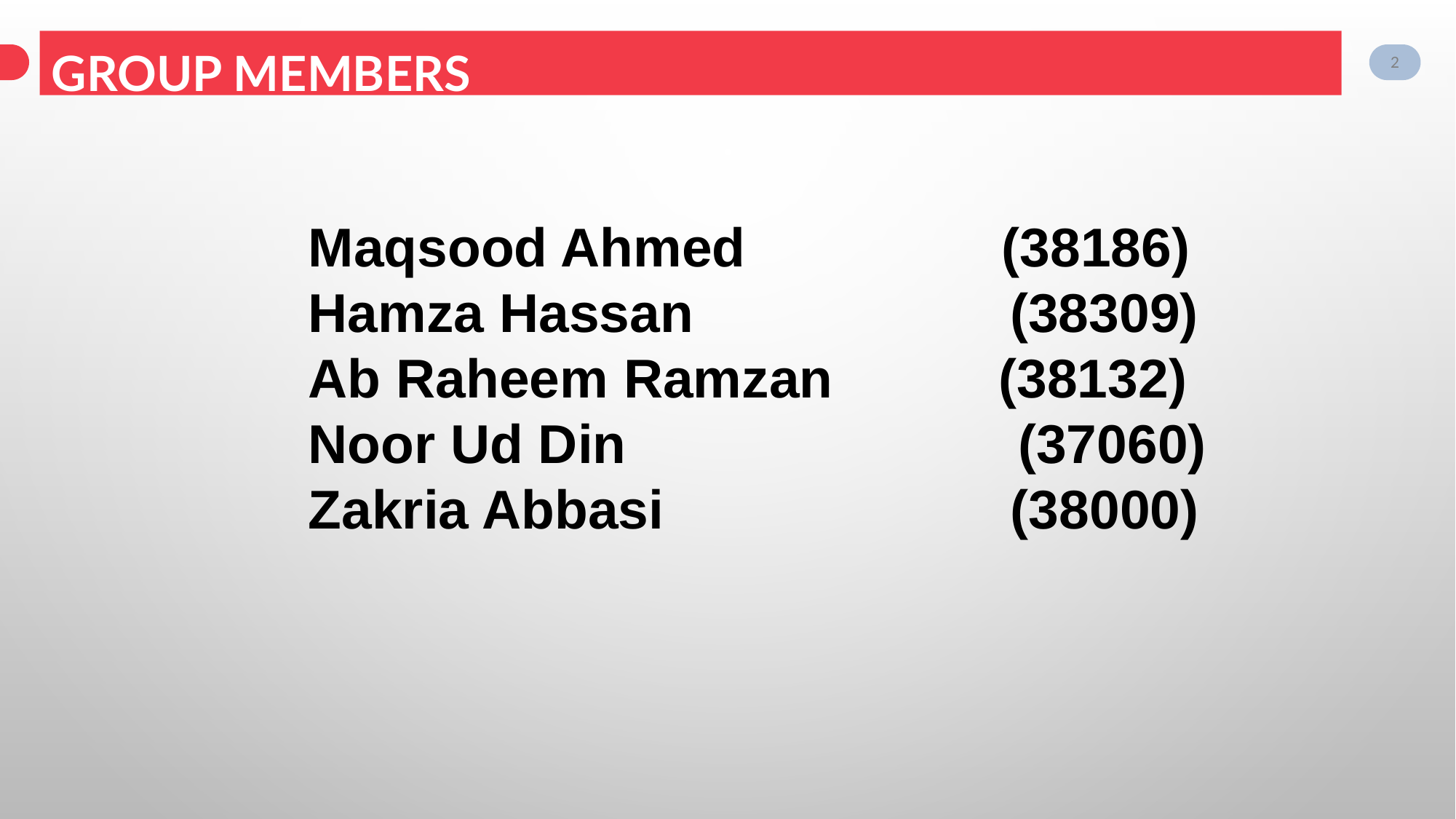

Group Members
2
Maqsood Ahmed                 (38186)
Hamza Hassan                     (38309)
Ab Raheem Ramzan           (38132)
Noor Ud Din                          (37060)
Zakria Abbasi                       (38000)